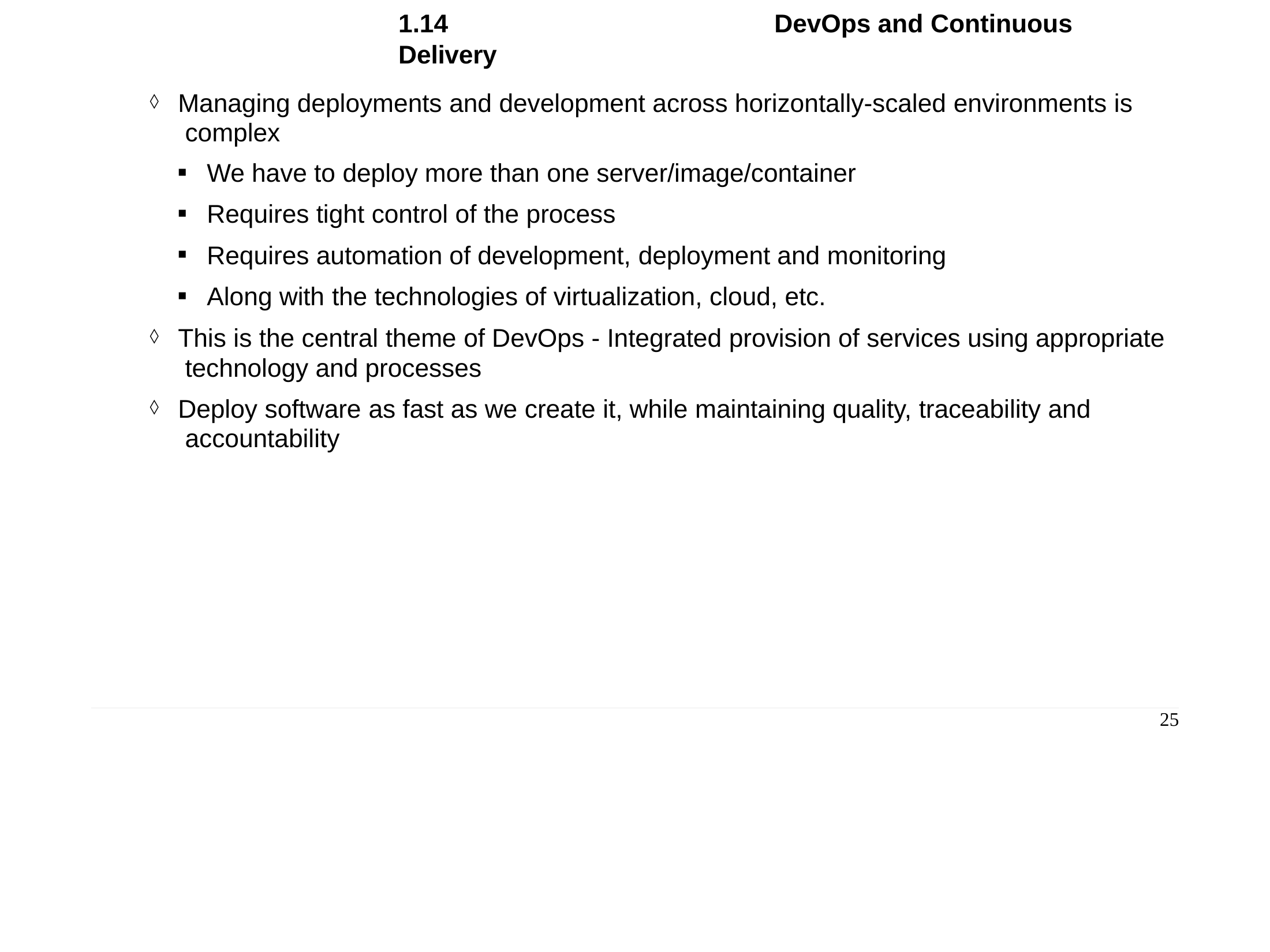

Chapter 1 - Introduction to Continuous Integration, Continuous Delivery and Jenkins-CI

1.14	DevOps and Continuous Delivery
Managing deployments and development across horizontally-scaled environments is  complex
We have to deploy more than one server/image/container
Requires tight control of the process
Requires automation of development, deployment and monitoring
Along with the technologies of virtualization, cloud, etc.
This is the central theme of DevOps - Integrated provision of services using appropriate  technology and processes
Deploy software as fast as we create it, while maintaining quality, traceability and  accountability
25